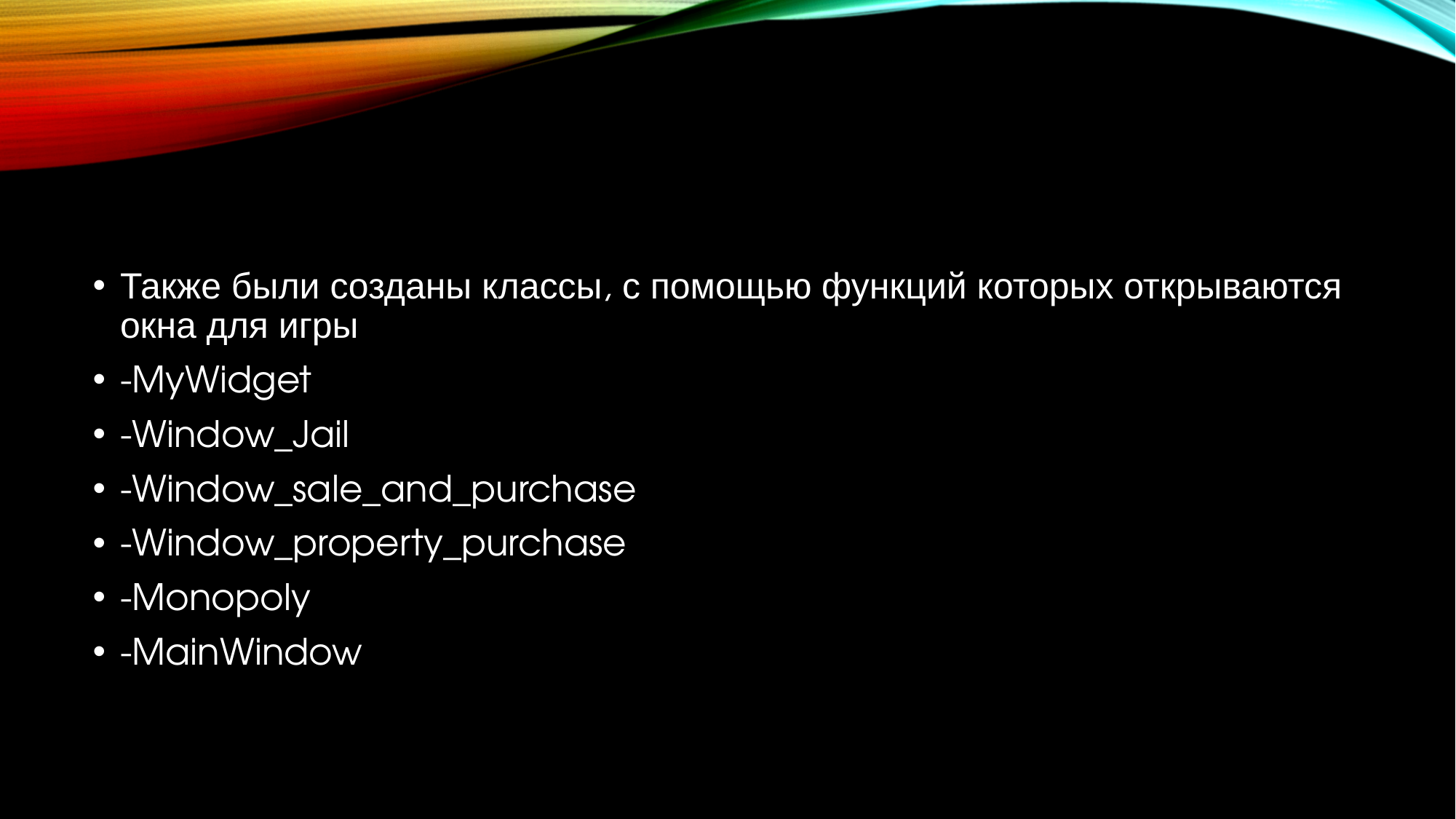

#
Также были созданы классы, с помощью функций которых открываются окна для игры
-MyWidget
-Window_Jail
-Window_sale_and_purchase
-Window_property_purchase
-Monopoly
-MainWindow